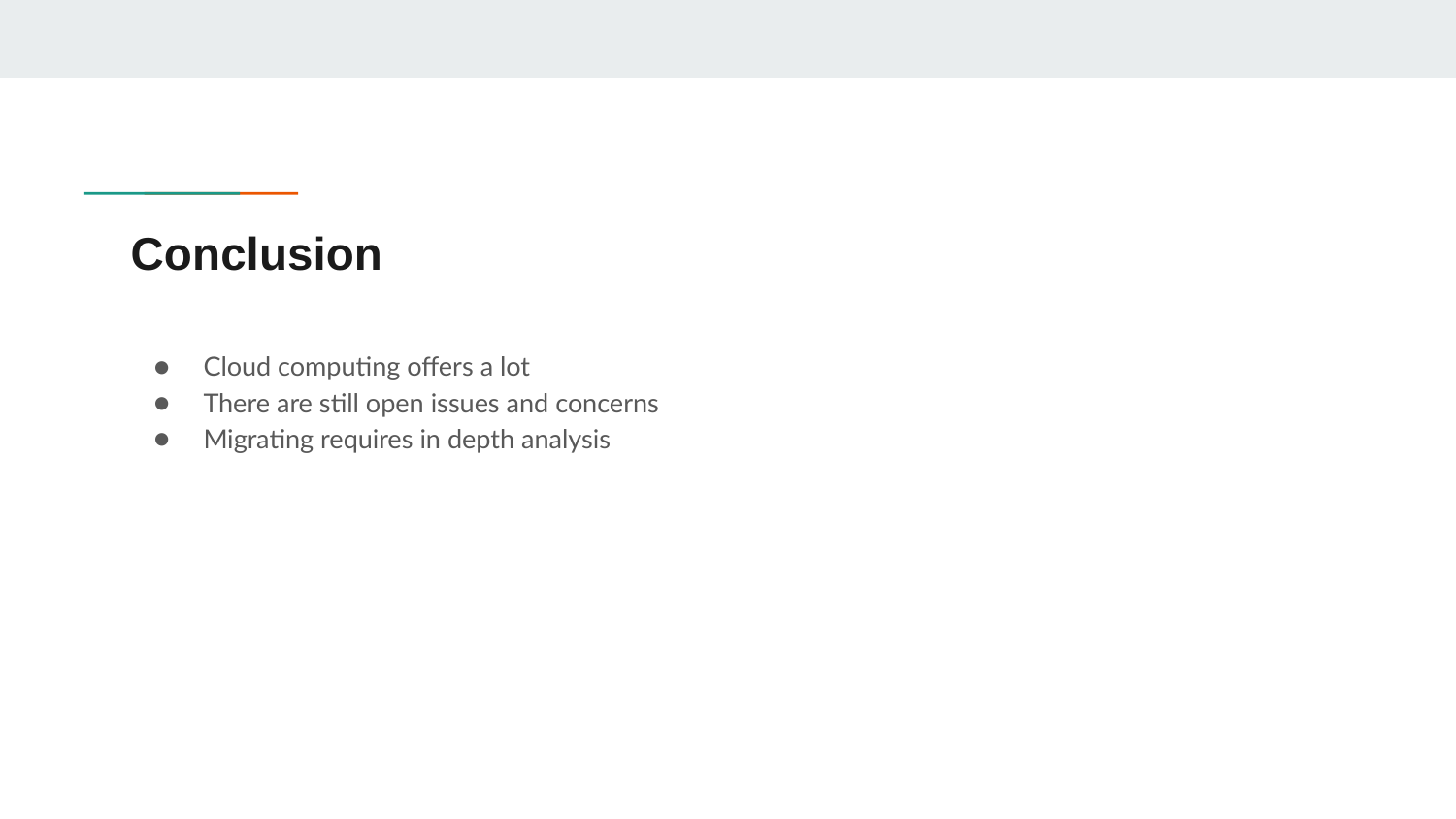

# Conclusion
Cloud computing offers a lot
There are still open issues and concerns
Migrating requires in depth analysis